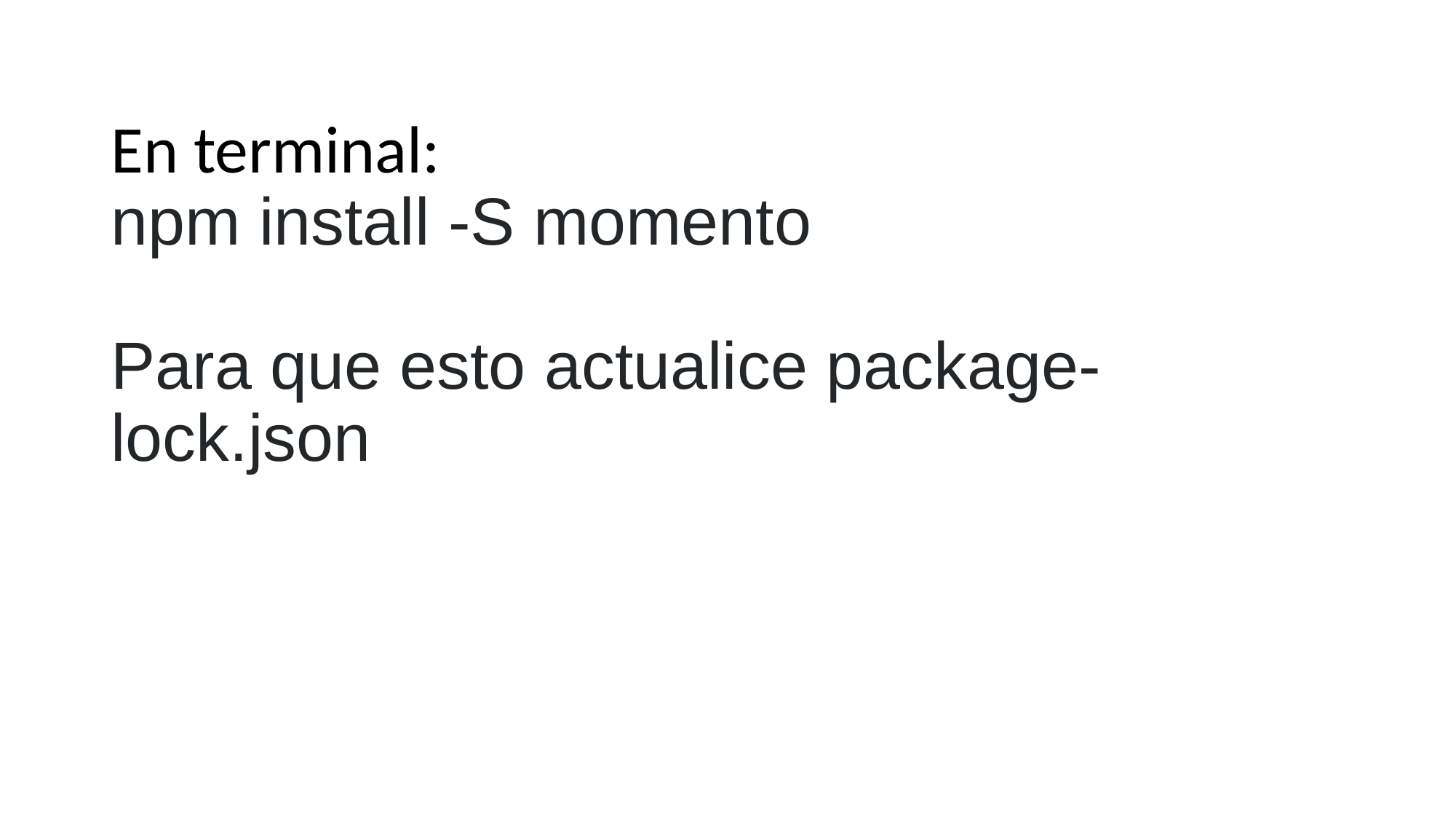

# En terminal: npm install -S momento Para que esto actualice package-lock.json